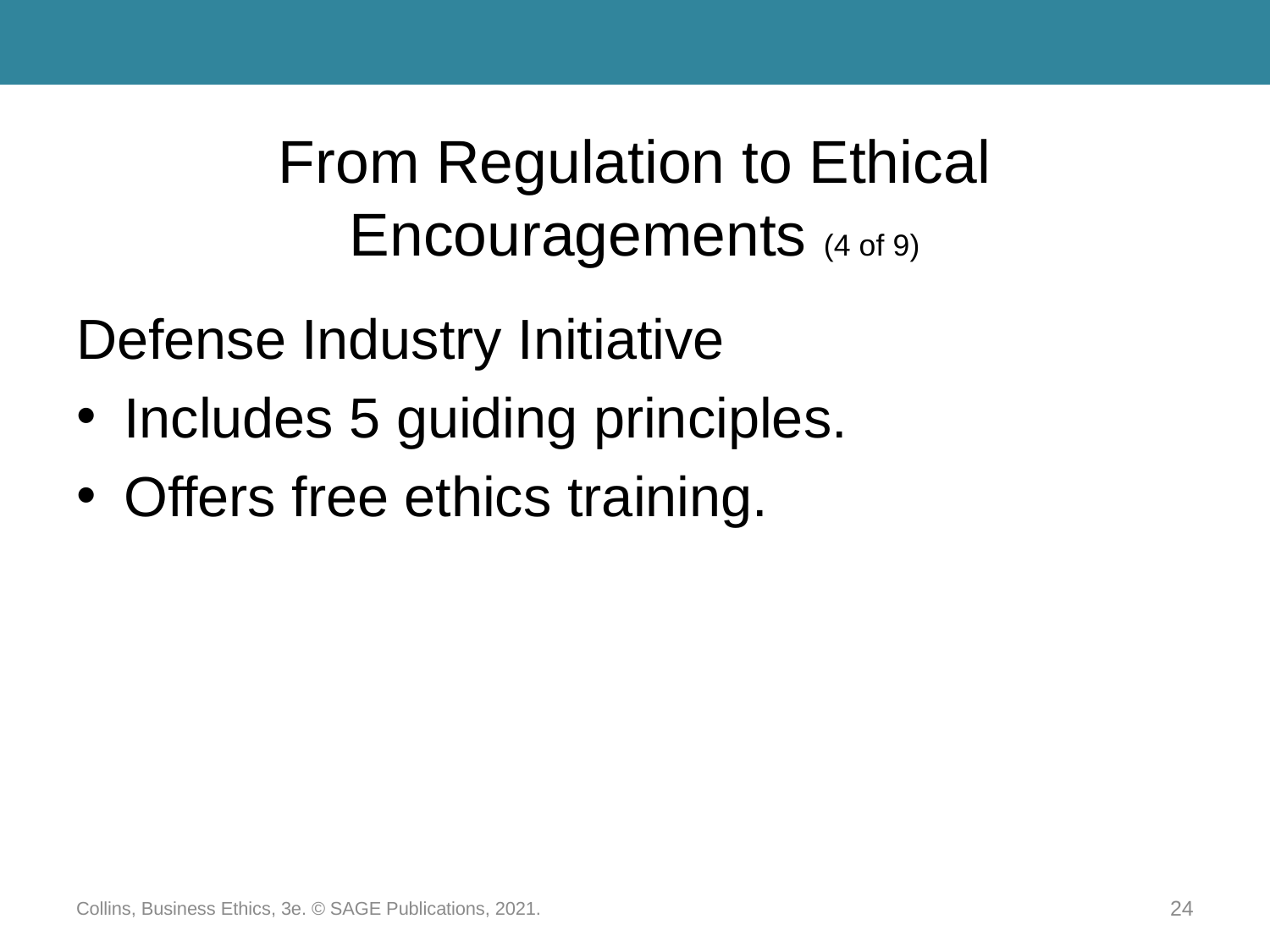

# From Regulation to Ethical Encouragements (4 of 9)
Defense Industry Initiative
Includes 5 guiding principles.
Offers free ethics training.
Collins, Business Ethics, 3e. © SAGE Publications, 2021.
24